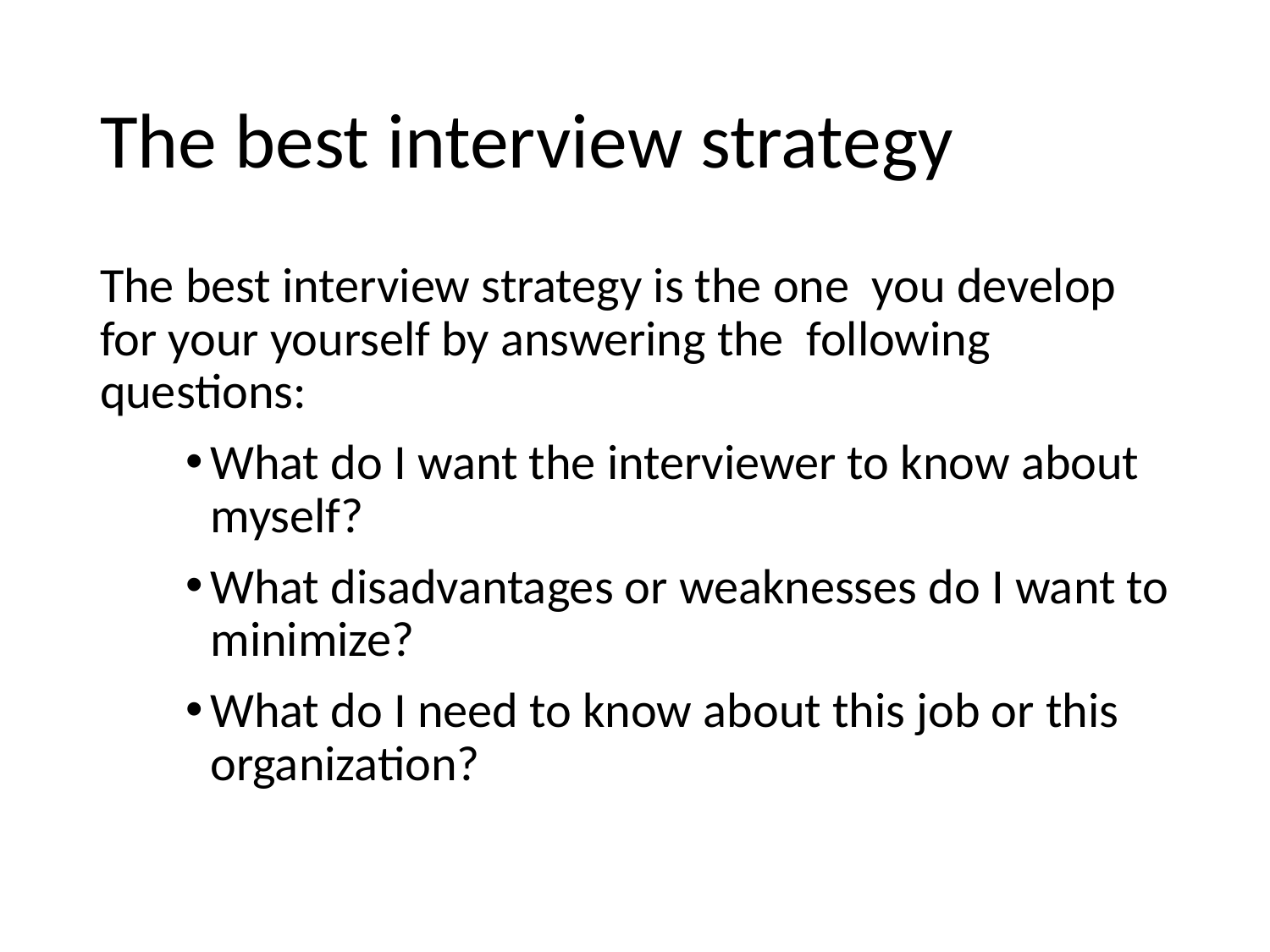

# The best interview strategy
The best interview strategy is the one  you develop for your yourself by answering the  following questions:
What do I want the interviewer to know about myself?
What disadvantages or weaknesses do I want to minimize?
What do I need to know about this job or this organization?